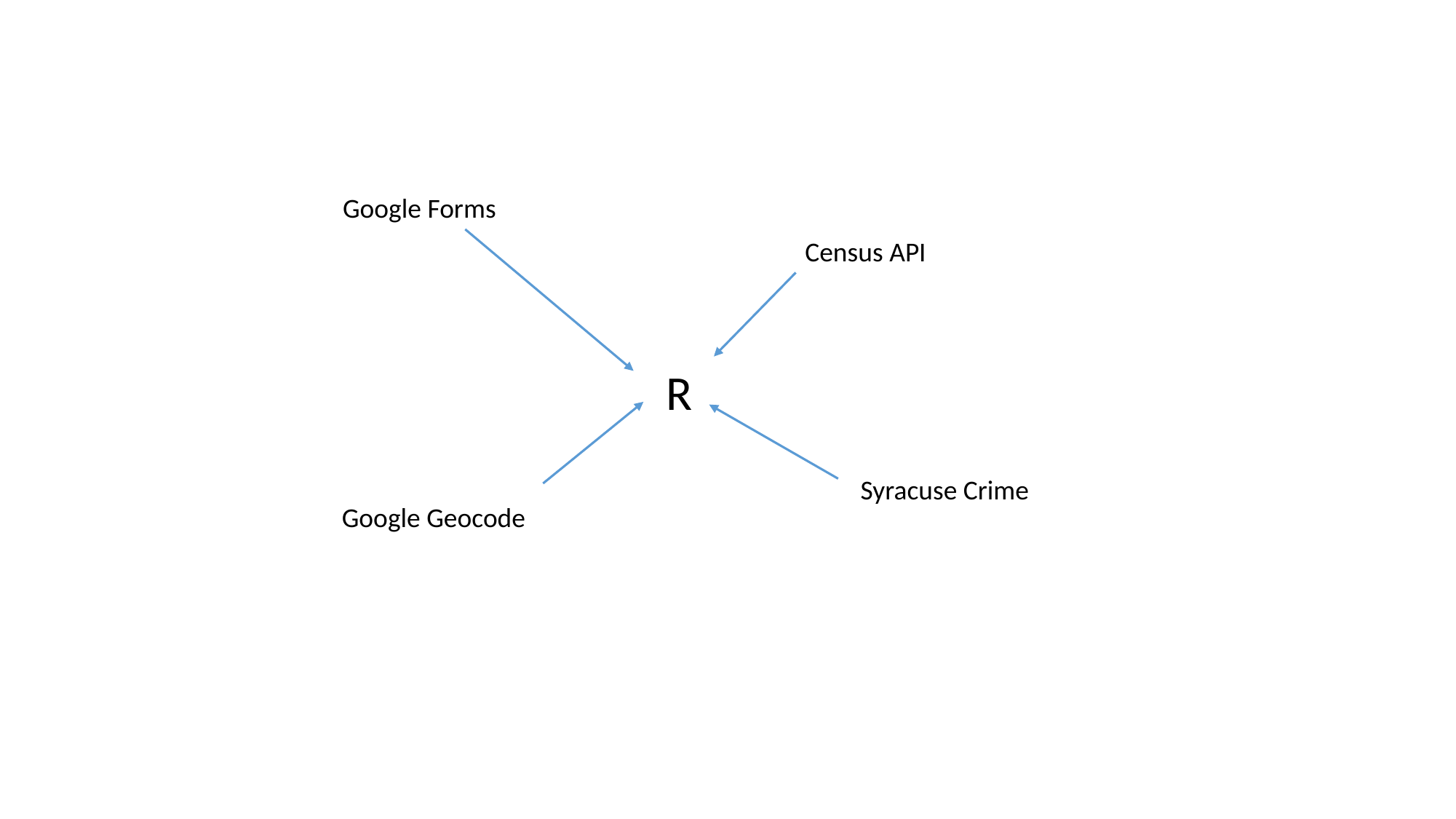

Google Forms
Census API
R
Syracuse Crime
Google Geocode